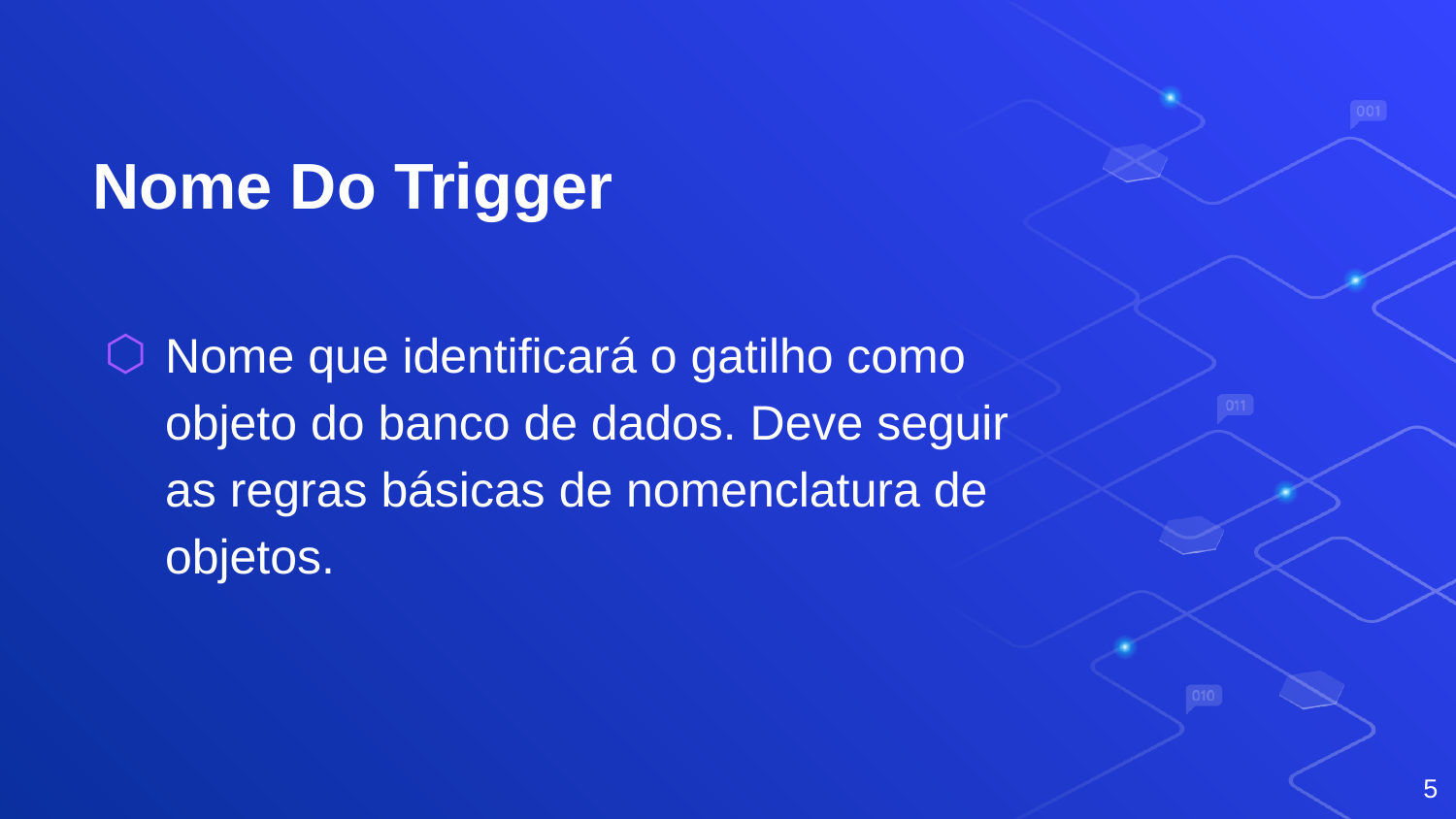

# Nome Do Trigger
Nome que identificará o gatilho como objeto do banco de dados. Deve seguir as regras básicas de nomenclatura de objetos.
5